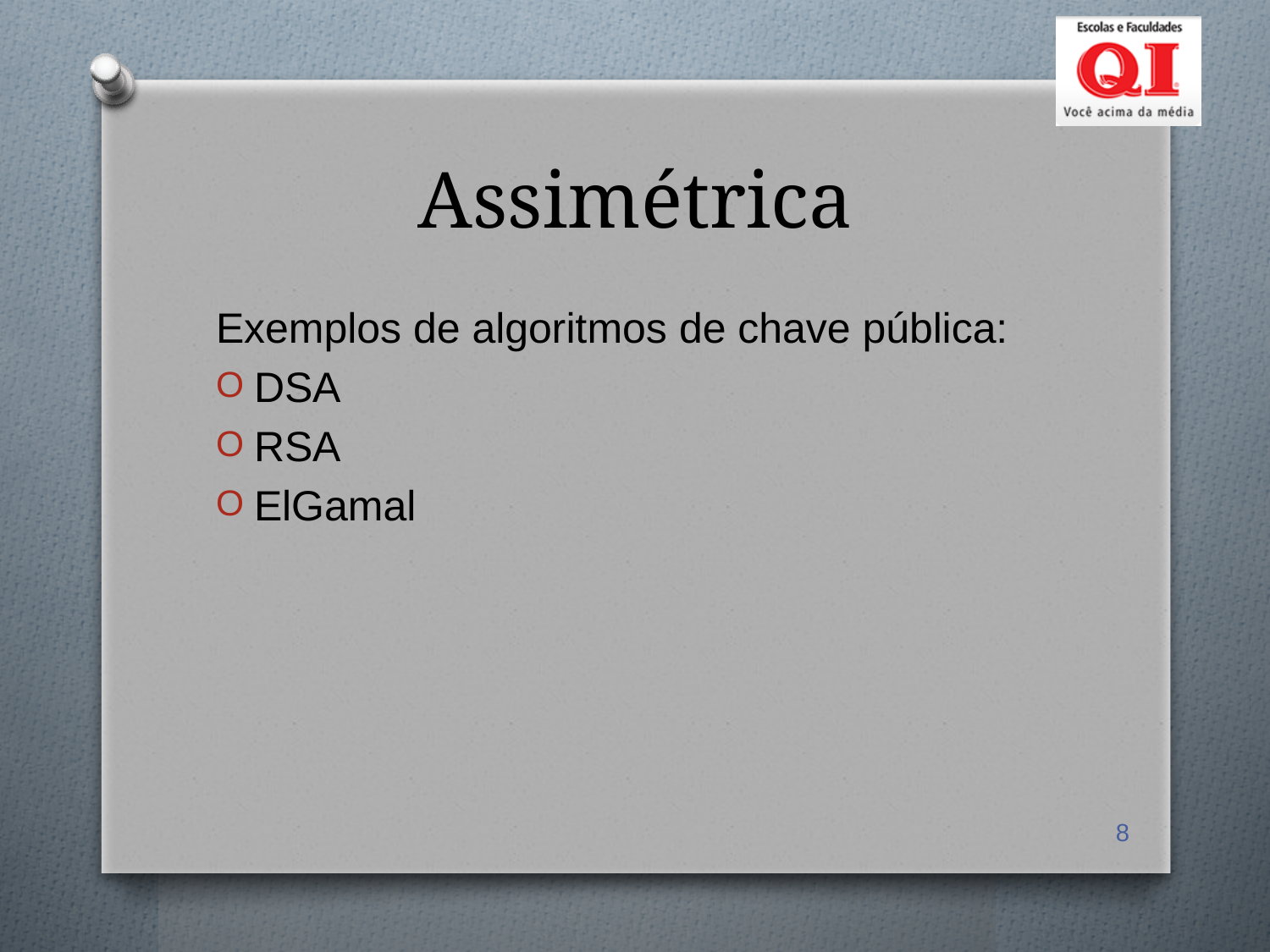

# Assimétrica
Exemplos de algoritmos de chave pública:
DSA
RSA
ElGamal
8